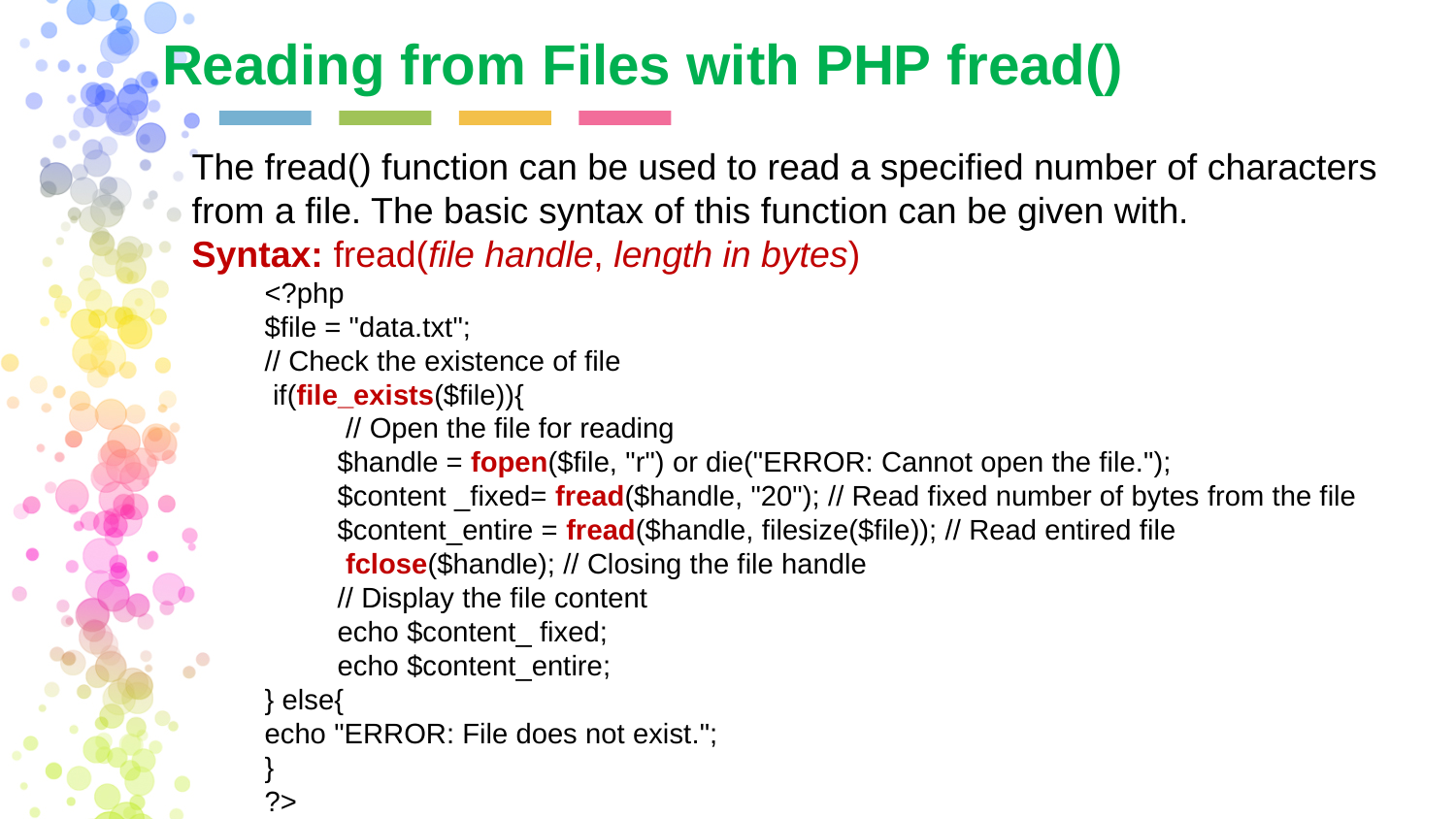

Reading from Files with PHP fread()

The fread() function can be used to read a specified number of characters from a file. The basic syntax of this function can be given with.
Syntax: fread(file handle, length in bytes)
<?php
$file = "data.txt";
// Check the existence of file
 if(file_exists($file)){
 // Open the file for reading
$handle = fopen($file, "r") or die("ERROR: Cannot open the file.");
$content _fixed= fread($handle, "20"); // Read fixed number of bytes from the file
$content_entire = fread($handle, filesize($file)); // Read entired file
 fclose($handle); // Closing the file handle
// Display the file content
echo $content_ fixed;
echo $content_entire;
} else{
echo "ERROR: File does not exist.";
}
?>